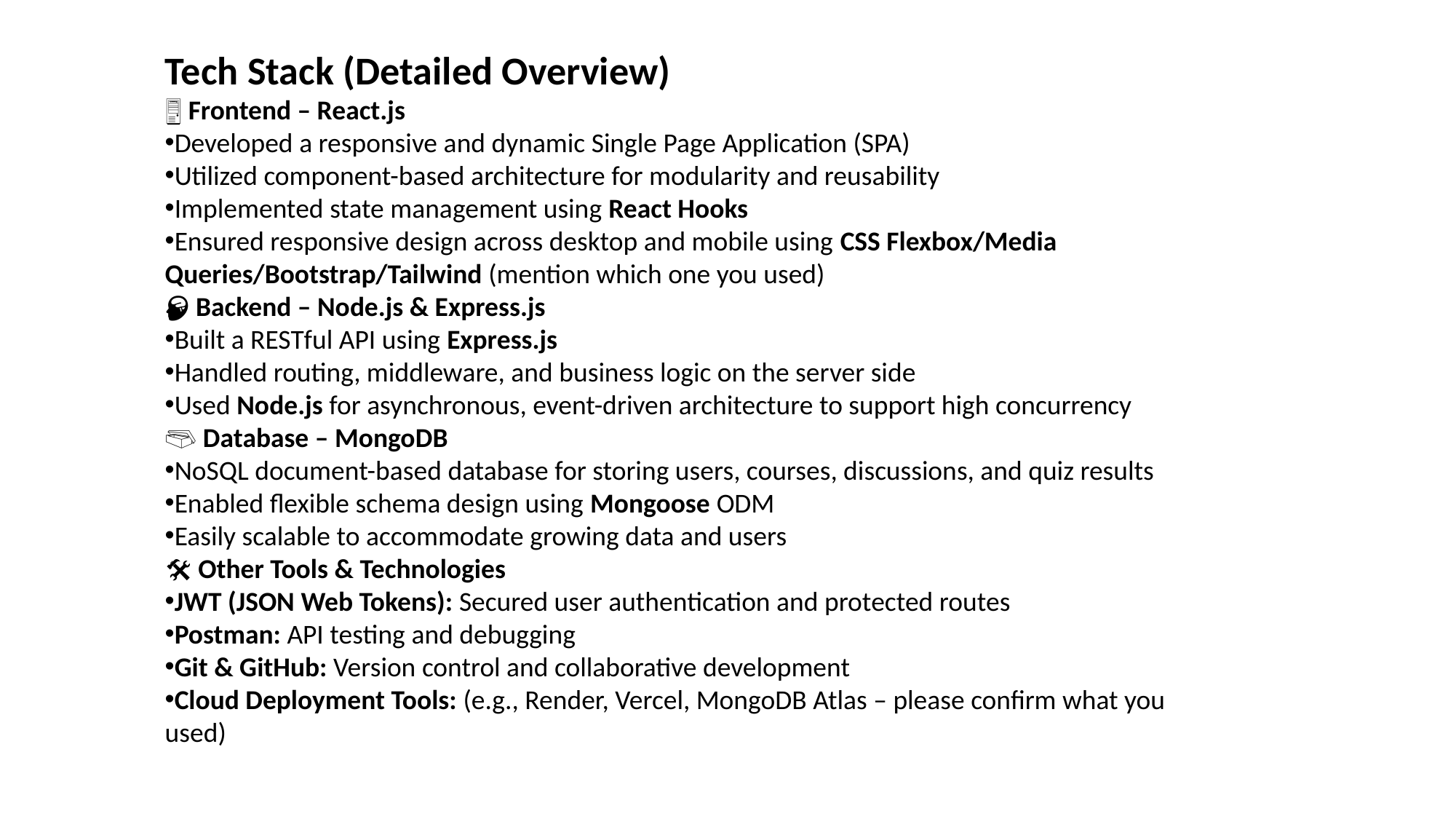

Tech Stack (Detailed Overview)
🖥️ Frontend – React.js
Developed a responsive and dynamic Single Page Application (SPA)
Utilized component-based architecture for modularity and reusability
Implemented state management using React Hooks
Ensured responsive design across desktop and mobile using CSS Flexbox/Media Queries/Bootstrap/Tailwind (mention which one you used)
🧠 Backend – Node.js & Express.js
Built a RESTful API using Express.js
Handled routing, middleware, and business logic on the server side
Used Node.js for asynchronous, event-driven architecture to support high concurrency
🗃️ Database – MongoDB
NoSQL document-based database for storing users, courses, discussions, and quiz results
Enabled flexible schema design using Mongoose ODM
Easily scalable to accommodate growing data and users
🛠️ Other Tools & Technologies
JWT (JSON Web Tokens): Secured user authentication and protected routes
Postman: API testing and debugging
Git & GitHub: Version control and collaborative development
Cloud Deployment Tools: (e.g., Render, Vercel, MongoDB Atlas – please confirm what you used)